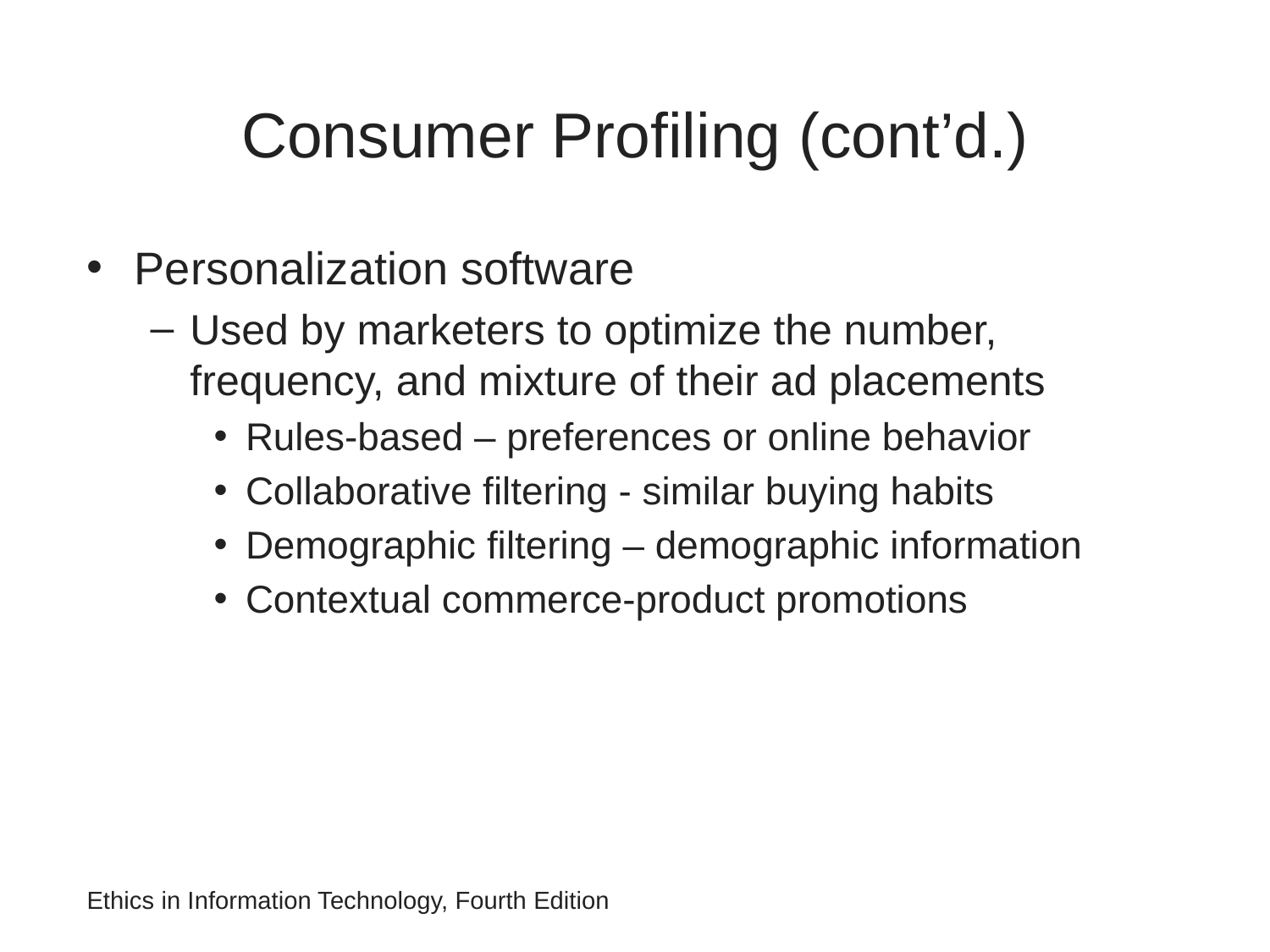

# Consumer Profiling (cont’d.)
Personalization software
Used by marketers to optimize the number, frequency, and mixture of their ad placements
Rules-based – preferences or online behavior
Collaborative filtering - similar buying habits
Demographic filtering – demographic information
Contextual commerce-product promotions
Ethics in Information Technology, Fourth Edition